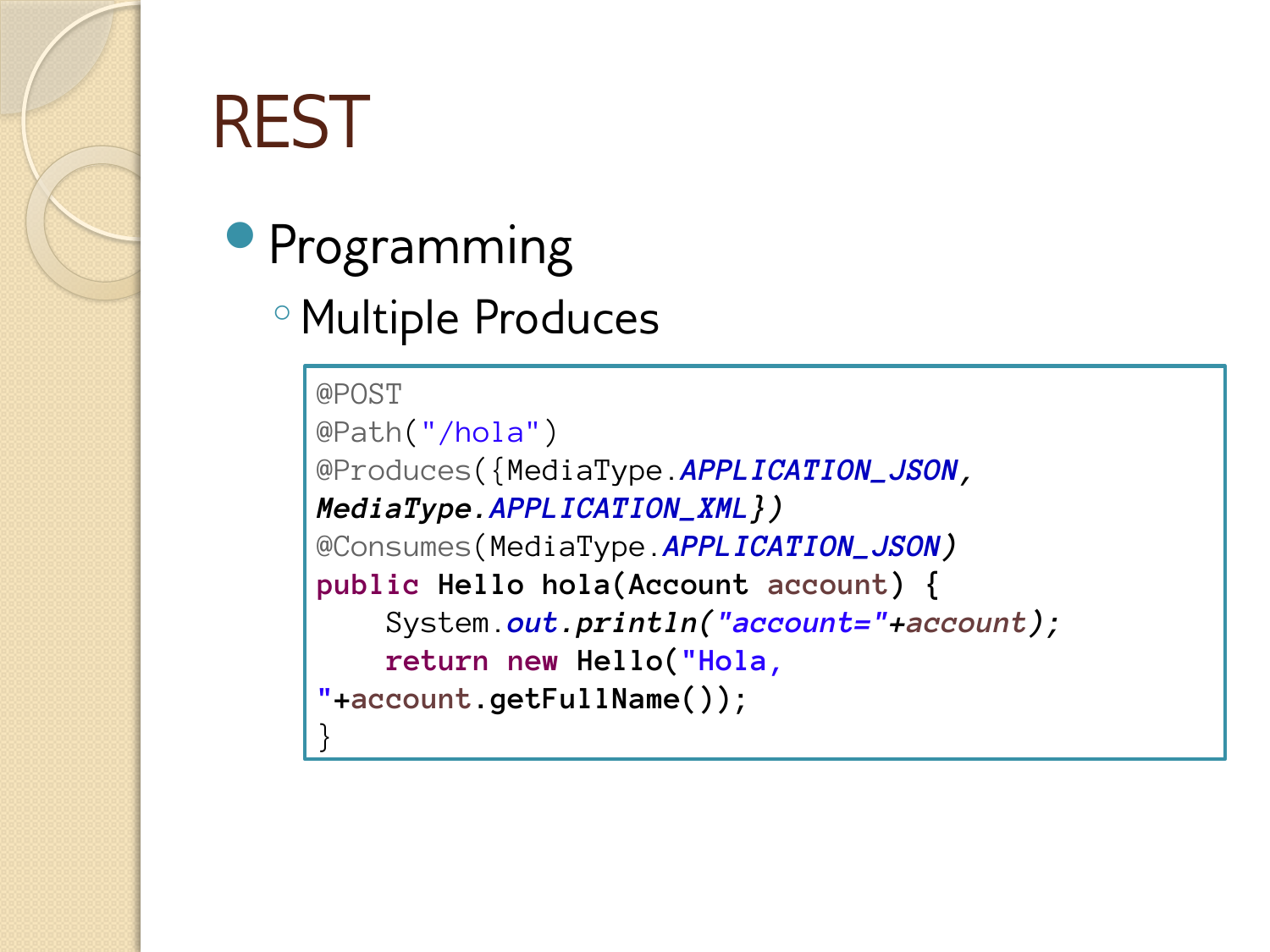

# REST
Programming
Multiple Produces

@POST
@Path("/hola")
@Produces({MediaType.APPLICATION_JSON, MediaType.APPLICATION_XML})
@Consumes(MediaType.APPLICATION_JSON)
public Hello hola(Account account) {
    System.out.println("account="+account);
    return new Hello("Hola, "+account.getFullName());
}